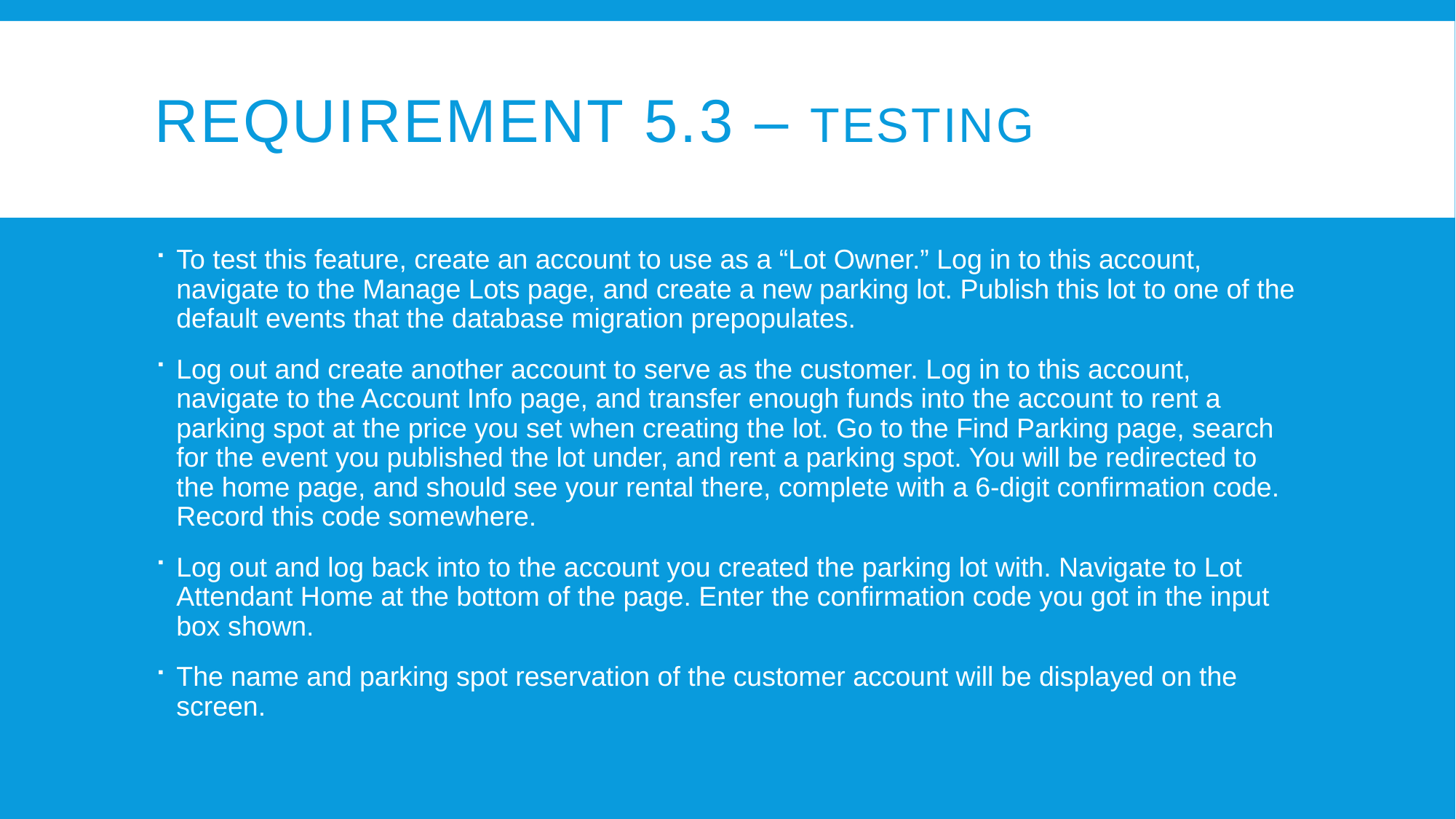

# Requirement 5.3 – testing
To test this feature, create an account to use as a “Lot Owner.” Log in to this account, navigate to the Manage Lots page, and create a new parking lot. Publish this lot to one of the default events that the database migration prepopulates.
Log out and create another account to serve as the customer. Log in to this account, navigate to the Account Info page, and transfer enough funds into the account to rent a parking spot at the price you set when creating the lot. Go to the Find Parking page, search for the event you published the lot under, and rent a parking spot. You will be redirected to the home page, and should see your rental there, complete with a 6-digit confirmation code. Record this code somewhere.
Log out and log back into to the account you created the parking lot with. Navigate to Lot Attendant Home at the bottom of the page. Enter the confirmation code you got in the input box shown.
The name and parking spot reservation of the customer account will be displayed on the screen.